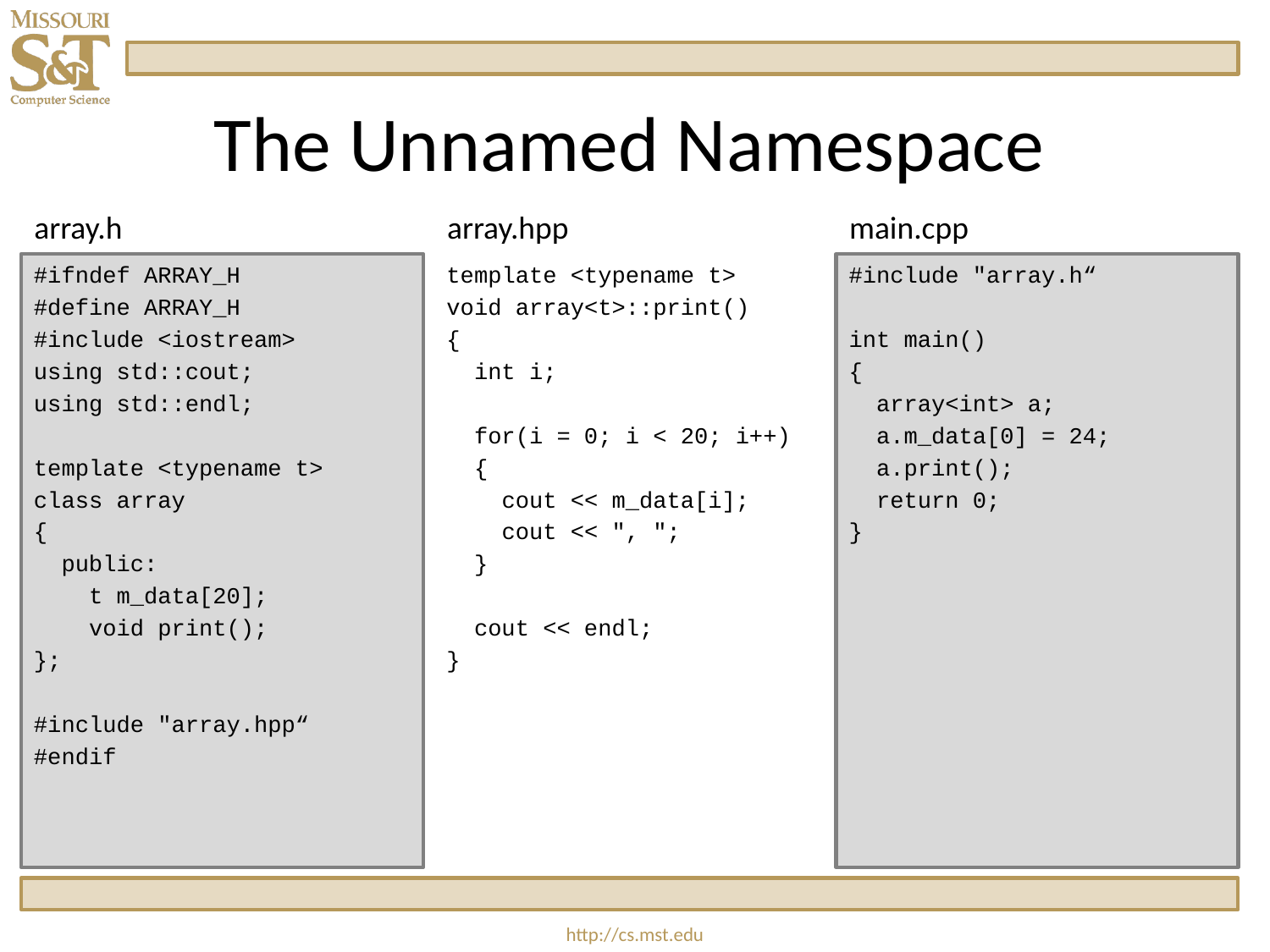

# The Unnamed Namespace
array.h
array.hpp
main.cpp

#ifndef ARRAY_H
#define ARRAY_H
#include <iostream>
using std::cout;
using std::endl;

template <typename t>
class array
{
  public:
    t m_data[20];
    void print();
};

#include "array.hpp“
#endif
template <typename t>
void array<t>::print()
{
  int i;

  for(i = 0; i < 20; i++)
  {
    cout << m_data[i];
    cout << ", ";
  }

  cout << endl;
}

#include "array.h“

int main()
{
  array<int> a;
  a.m_data[0] = 24;
  a.print();
  return 0;
}